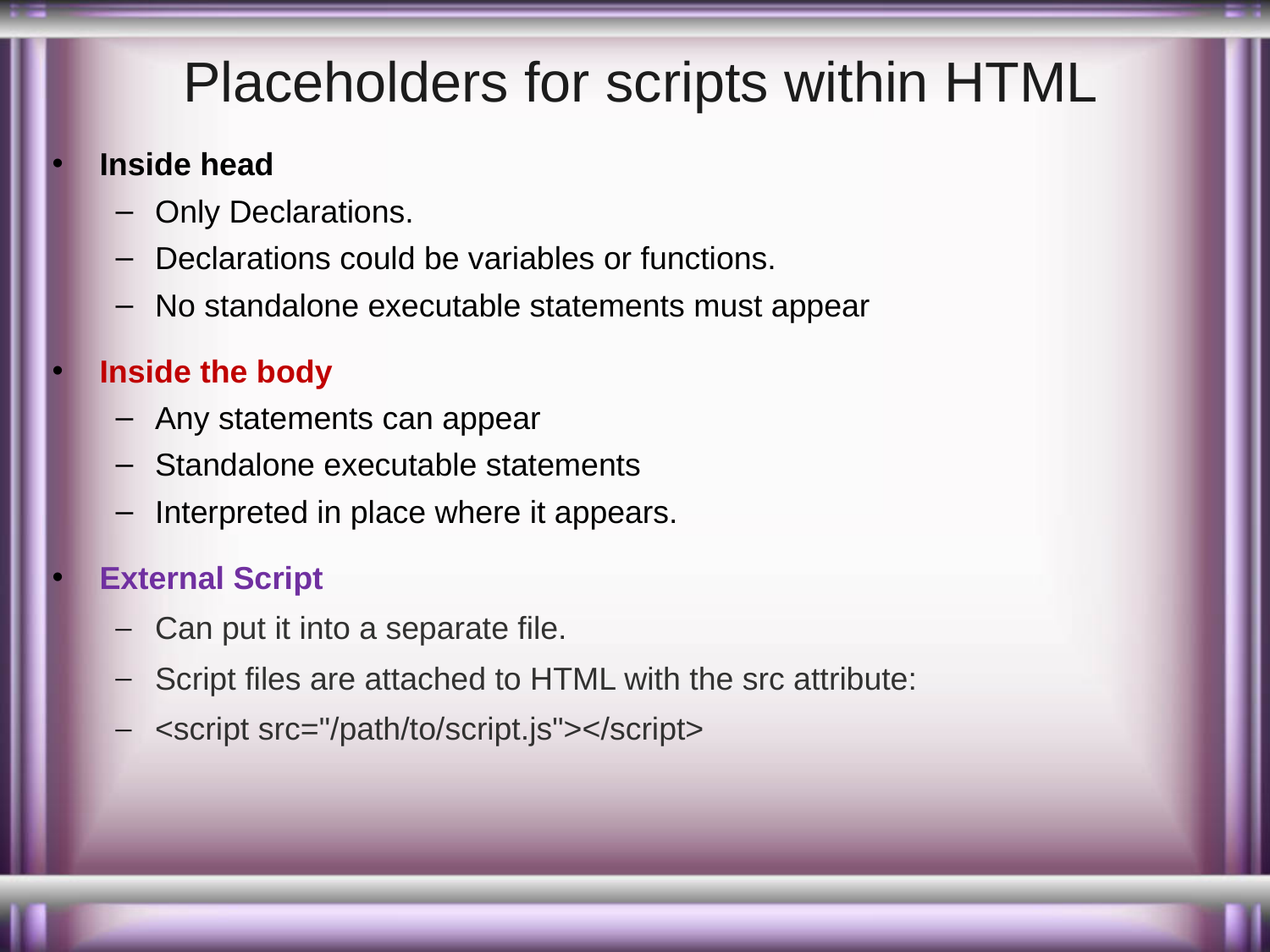

Placeholders for scripts within HTML
Inside head
Only Declarations.
Declarations could be variables or functions.
No standalone executable statements must appear
Inside the body
Any statements can appear
Standalone executable statements
Interpreted in place where it appears.
External Script
Can put it into a separate file.
Script files are attached to HTML with the src attribute:
<script src="/path/to/script.js"></script>